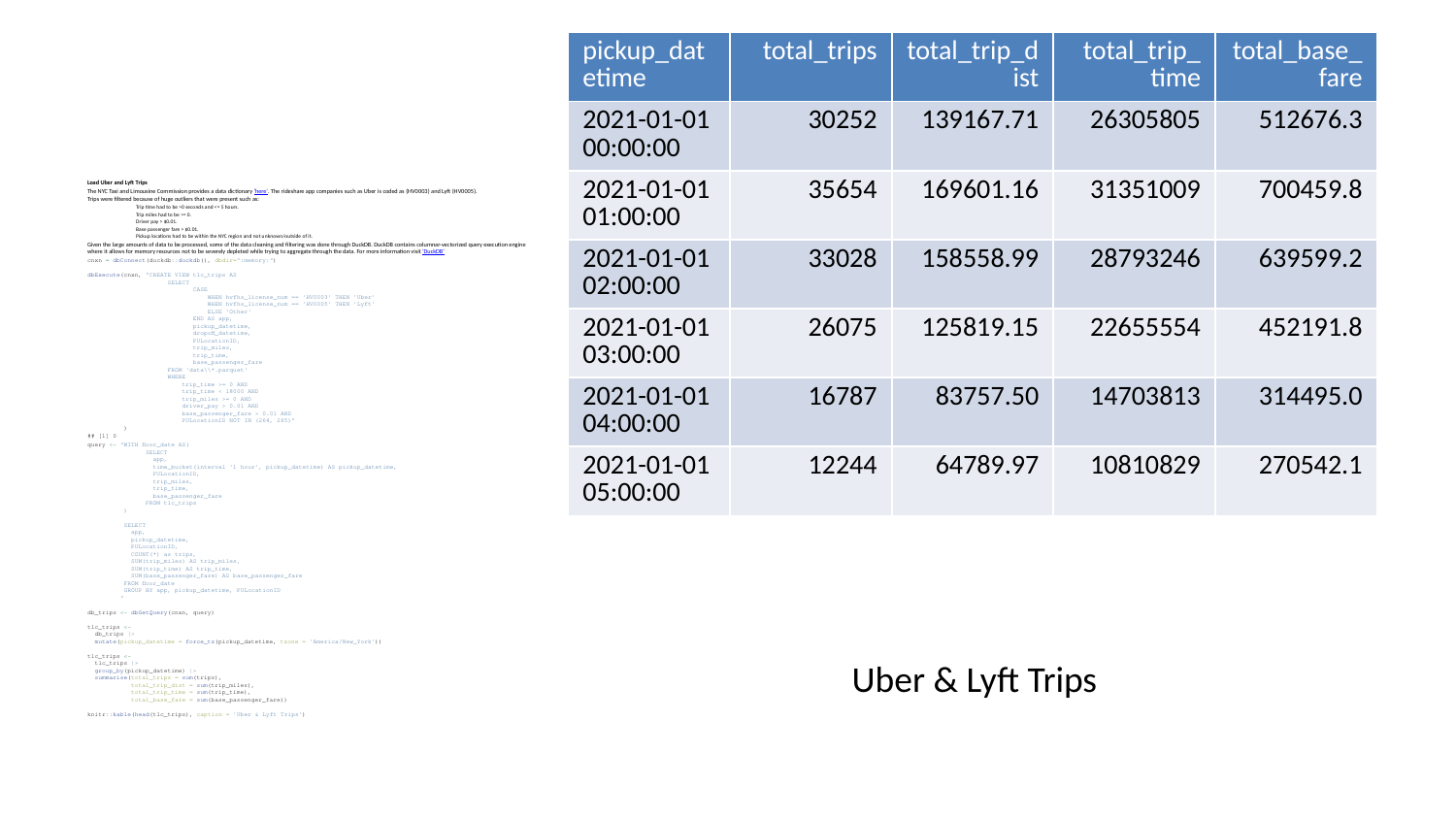

| pickup\_datetime | total\_trips | total\_trip\_dist | total\_trip\_time | total\_base\_fare |
| --- | --- | --- | --- | --- |
| 2021-01-01 00:00:00 | 30252 | 139167.71 | 26305805 | 512676.3 |
| 2021-01-01 01:00:00 | 35654 | 169601.16 | 31351009 | 700459.8 |
| 2021-01-01 02:00:00 | 33028 | 158558.99 | 28793246 | 639599.2 |
| 2021-01-01 03:00:00 | 26075 | 125819.15 | 22655554 | 452191.8 |
| 2021-01-01 04:00:00 | 16787 | 83757.50 | 14703813 | 314495.0 |
| 2021-01-01 05:00:00 | 12244 | 64789.97 | 10810829 | 270542.1 |
Load Uber and Lyft Trips
The NYC Taxi and Limousine Commission provides a data dictionary ‘here’. The rideshare app companies such as Uber is coded as (HV0003) and Lyft (HV0005).
Trips were filtered because of huge outliers that were present such as:
Trip time had to be >0 seconds and <= 5 hours.
Trip miles had to be >= 0.
Driver pay > $0.01.
Base passenger fare > $0.01.
Pickup locations had to be within the NYC region and not unknown/outside of it.
Given the large amounts of data to be processed, some of the data cleaning and filtering was done through DuckDB. DuckDB contains columnar-vectorized query execution engine where it allows for memory resources not to be severely depleted while trying to aggregate through the data. For more information visit ‘DuckDB’
cnxn = dbConnect(duckdb::duckdb(), dbdir=":memory:")
dbExecute(cnxn, "CREATE VIEW tlc_trips AS
                      SELECT
                             CASE
                                 WHEN hvfhs_license_num == 'HV0003' THEN 'Uber'
                                 WHEN hvfhs_license_num == 'HV0005' THEN 'Lyft'
                                 ELSE 'Other'
                             END AS app,
                             pickup_datetime,
                             dropoff_datetime,
                             PULocationID,
                             trip_miles,
                             trip_time,
                             base_passenger_fare
                      FROM 'data\\*.parquet'
                      WHERE
                          trip_time >= 0 AND
                          trip_time < 18000 AND
                          trip_miles >= 0 AND
                          driver_pay > 0.01 AND
                          base_passenger_fare > 0.01 AND
                          PULocationID NOT IN (264, 265)"
          )
## [1] 0
query <- "WITH floor_date AS(
                SELECT
                  app,
                  time_bucket(interval '1 hour', pickup_datetime) AS pickup_datetime,
                  PULocationID,
                  trip_miles,
                  trip_time,
                  base_passenger_fare
                FROM tlc_trips
          )
          SELECT
            app,
            pickup_datetime,
            PULocationID,
            COUNT(*) as trips,
            SUM(trip_miles) AS trip_miles,
            SUM(trip_time) AS trip_time,
            SUM(base_passenger_fare) AS base_passenger_fare
          FROM floor_date
          GROUP BY app, pickup_datetime, PULocationID
         "
db_trips <- dbGetQuery(cnxn, query)
tlc_trips <-
  db_trips |>
  mutate(pickup_datetime = force_tz(pickup_datetime, tzone = 'America/New_York'))
tlc_trips <-
  tlc_trips |>
  group_by(pickup_datetime) |>
  summarise(total_trips = sum(trips),
            total_trip_dist = sum(trip_miles),
            total_trip_time = sum(trip_time),
            total_base_fare = sum(base_passenger_fare))
knitr::kable(head(tlc_trips), caption = 'Uber & Lyft Trips')
Uber & Lyft Trips